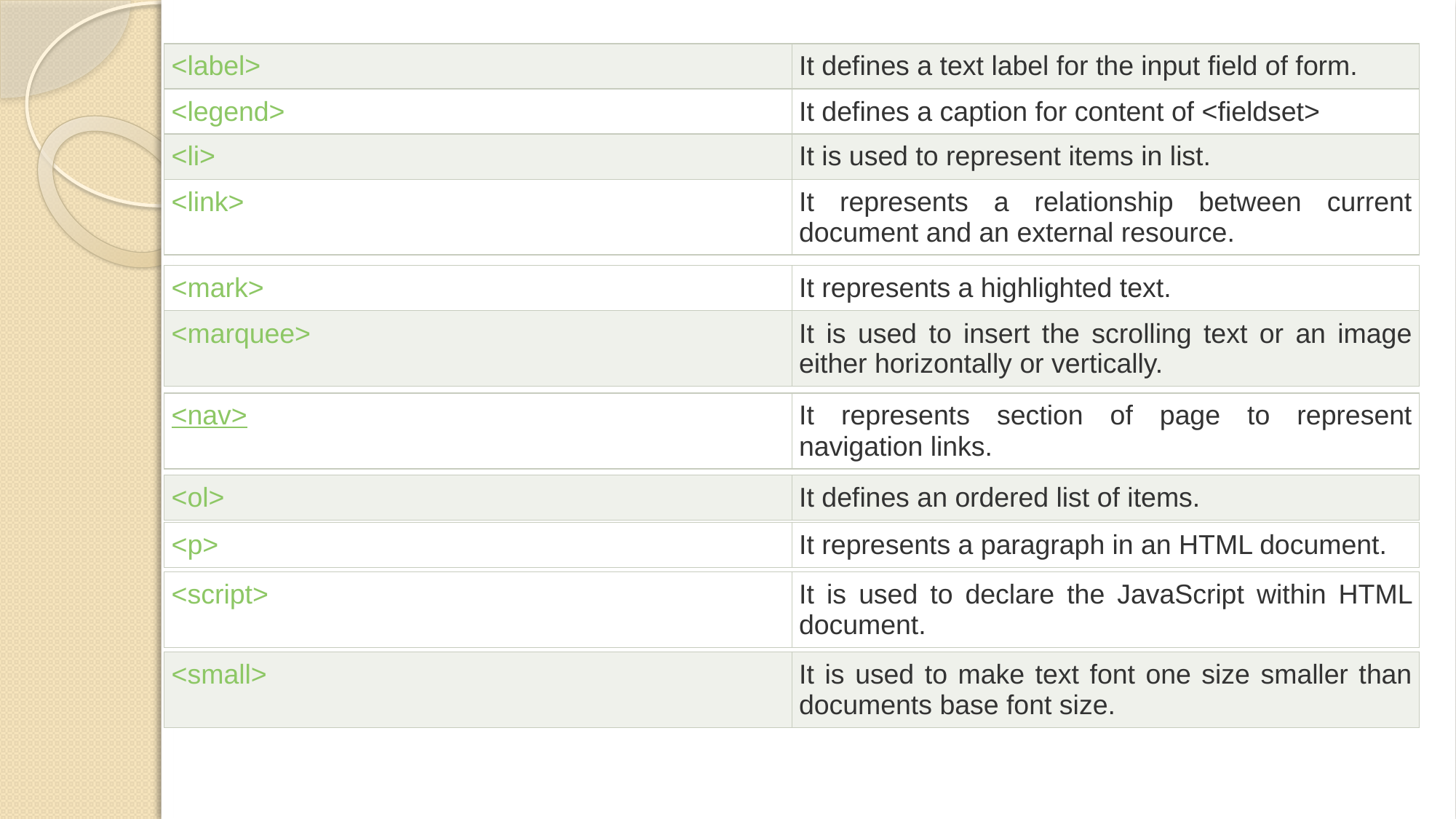

#
| <label> | It defines a text label for the input field of form. |
| --- | --- |
| <legend> | It defines a caption for content of <fieldset> |
| <li> | It is used to represent items in list. |
| <link> | It represents a relationship between current document and an external resource. |
| <mark> | It represents a highlighted text. |
| --- | --- |
| <marquee> | It is used to insert the scrolling text or an image either horizontally or vertically. |
| <nav> | It represents section of page to represent navigation links. |
| --- | --- |
| <ol> | It defines an ordered list of items. |
| --- | --- |
| <p> | It represents a paragraph in an HTML document. |
| --- | --- |
| <script> | It is used to declare the JavaScript within HTML document. |
| --- | --- |
| <small> | It is used to make text font one size smaller than documents base font size. |
| --- | --- |